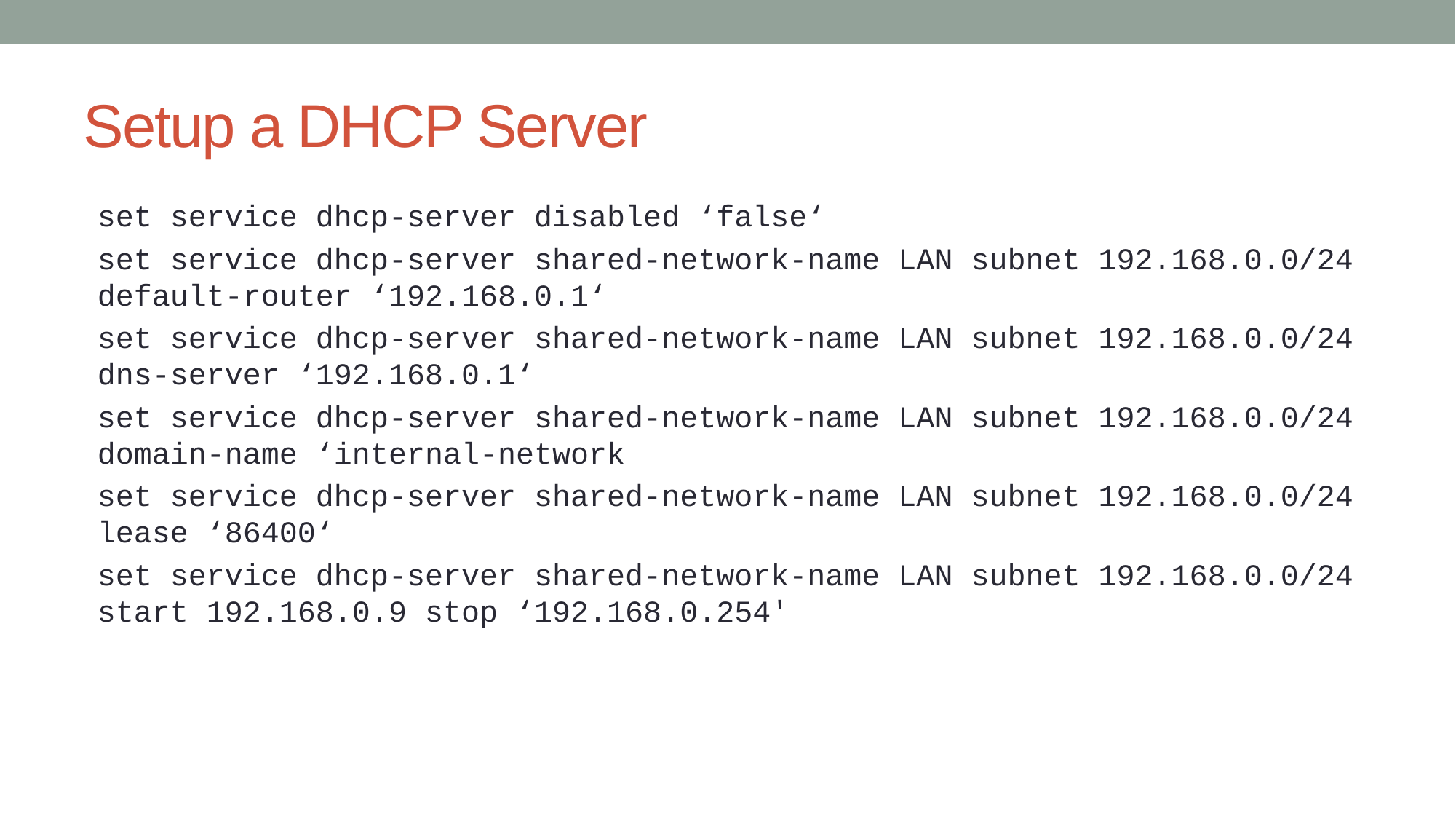

# Setup a DHCP Server
set service dhcp-server disabled ‘false‘
set service dhcp-server shared-network-name LAN subnet 192.168.0.0/24 default-router ‘192.168.0.1‘
set service dhcp-server shared-network-name LAN subnet 192.168.0.0/24 dns-server ‘192.168.0.1‘
set service dhcp-server shared-network-name LAN subnet 192.168.0.0/24 domain-name ‘internal-network
set service dhcp-server shared-network-name LAN subnet 192.168.0.0/24 lease ‘86400‘
set service dhcp-server shared-network-name LAN subnet 192.168.0.0/24 start 192.168.0.9 stop ‘192.168.0.254'